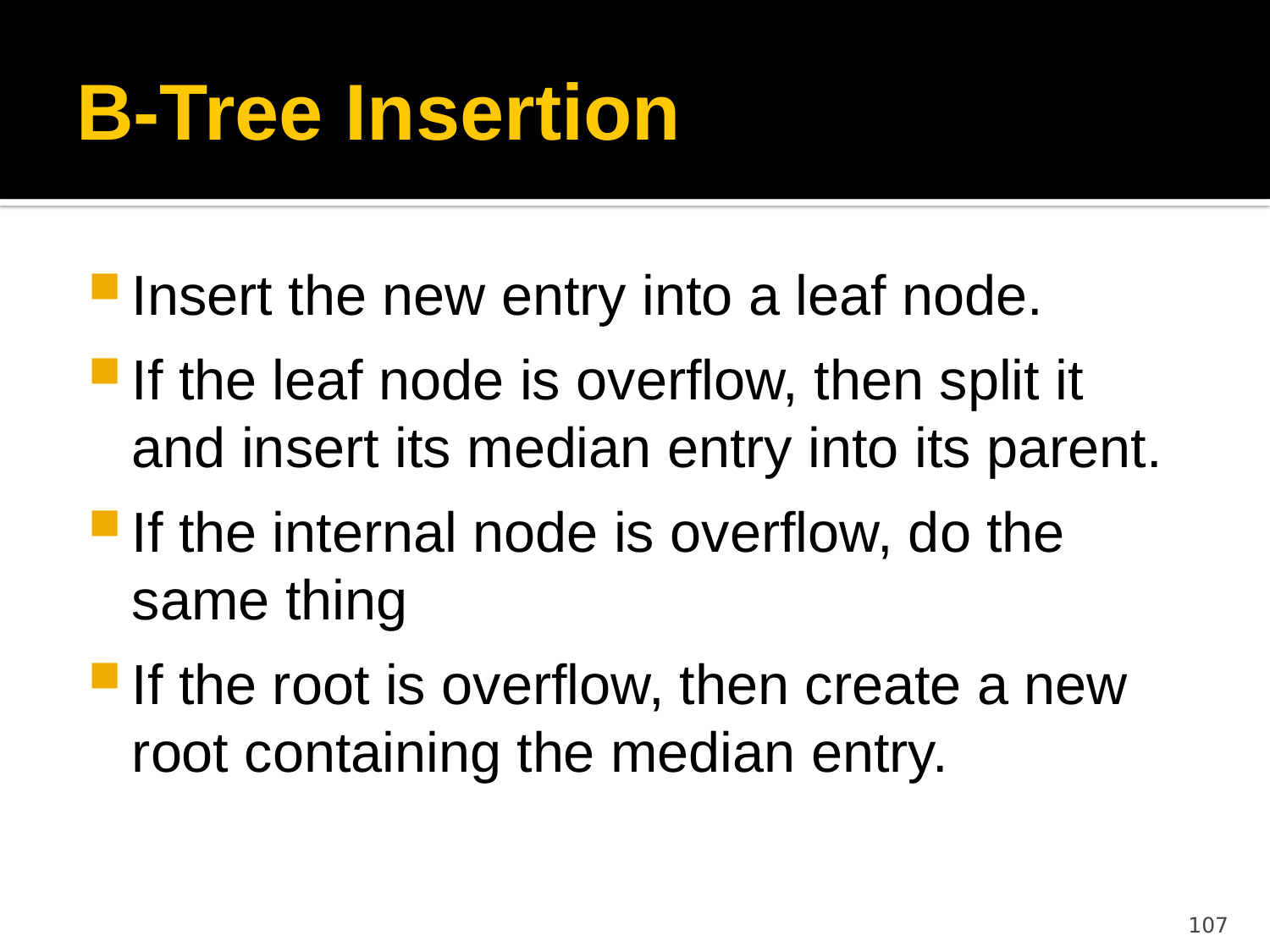

# B-Tree Insertion
Insert the new entry into a leaf node.
If the leaf node is overflow, then split it and insert its median entry into its parent.
If the internal node is overflow, do the same thing
If the root is overflow, then create a new root containing the median entry.
107